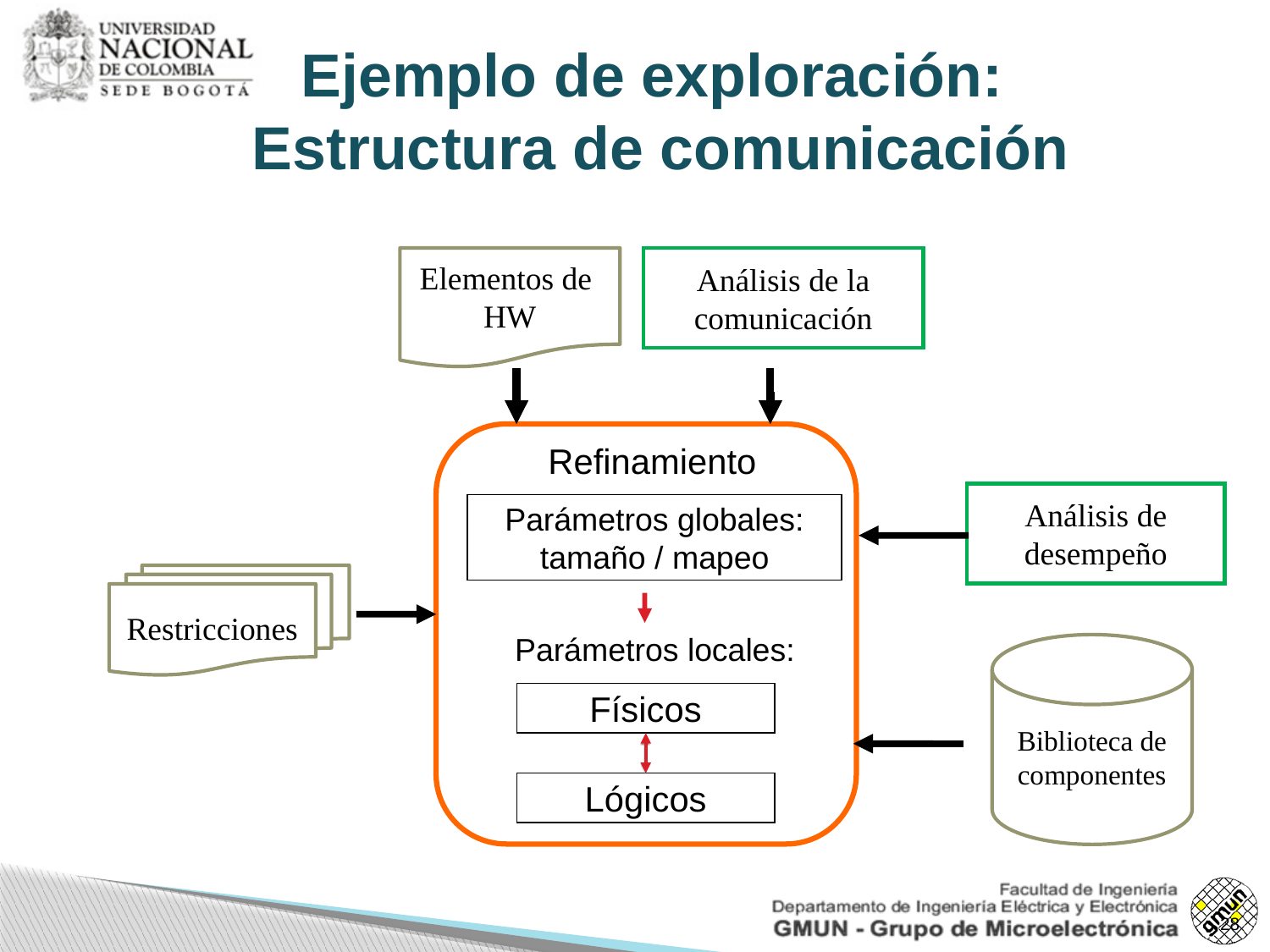

Ejemplo de exploración:
Estructura de comunicación
Elementos de
HW
Análisis de la comunicación

Refinamiento
Análisis de desempeño
Parámetros globales:
tamaño / mapeo

Restricciones

Parámetros locales:
Biblioteca de componentes
Físicos

Lógicos
28